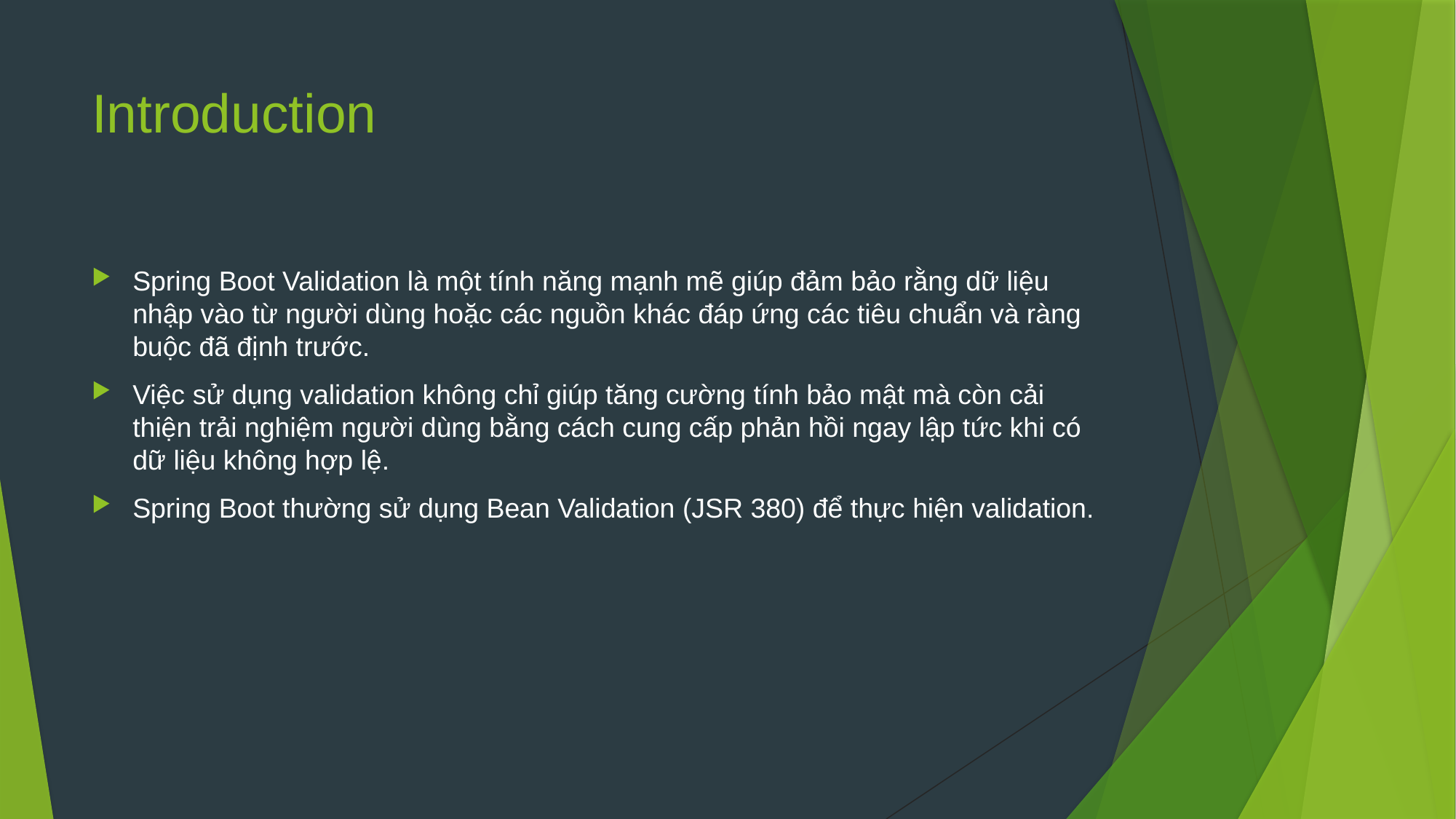

# Introduction
Spring Boot Validation là một tính năng mạnh mẽ giúp đảm bảo rằng dữ liệu nhập vào từ người dùng hoặc các nguồn khác đáp ứng các tiêu chuẩn và ràng buộc đã định trước.
Việc sử dụng validation không chỉ giúp tăng cường tính bảo mật mà còn cải thiện trải nghiệm người dùng bằng cách cung cấp phản hồi ngay lập tức khi có dữ liệu không hợp lệ.
Spring Boot thường sử dụng Bean Validation (JSR 380) để thực hiện validation.